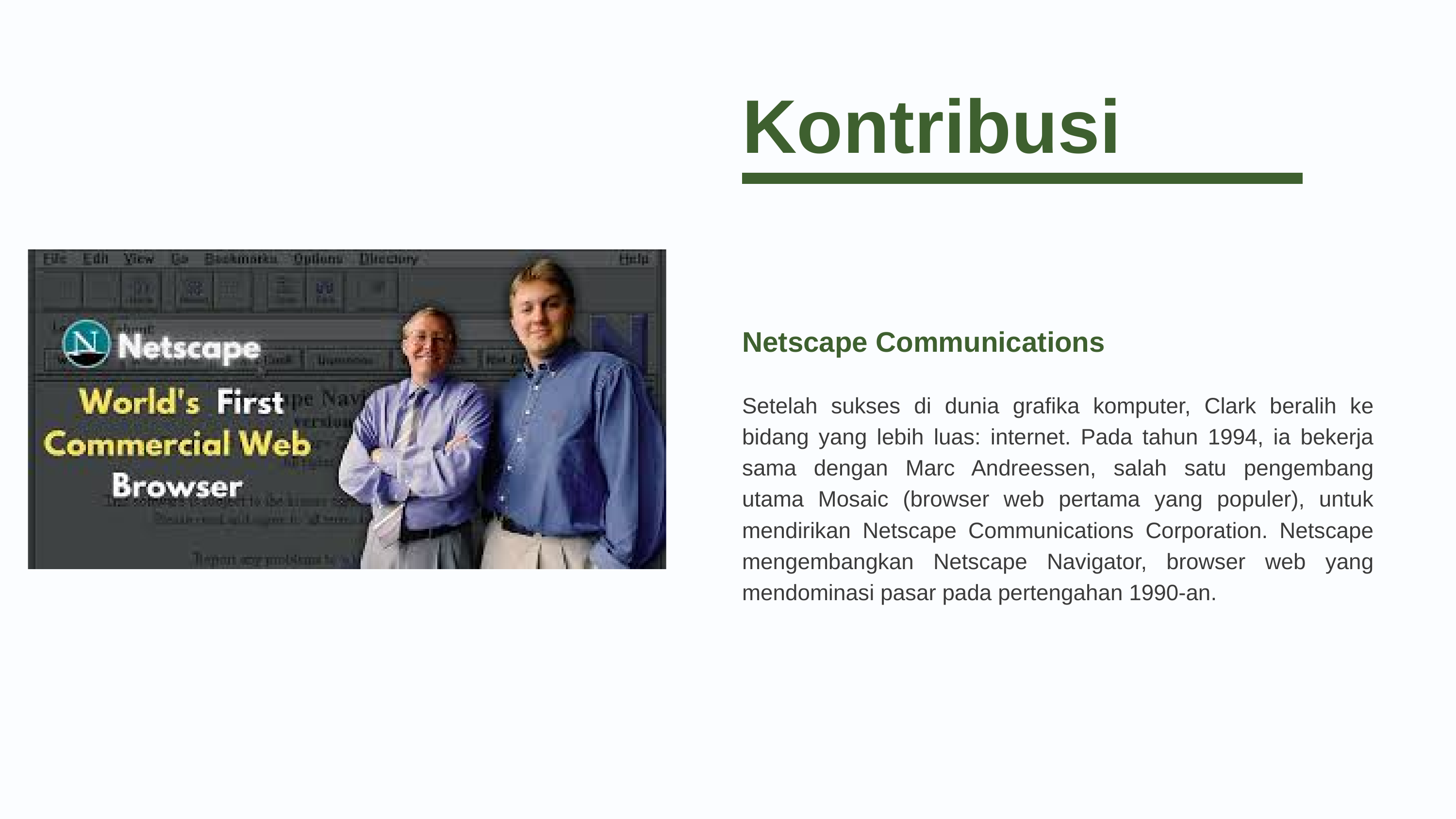

Kontribusi

Netscape Communications
Setelah sukses di dunia grafika komputer, Clark beralih ke bidang yang lebih luas: internet. Pada tahun 1994, ia bekerja sama dengan Marc Andreessen, salah satu pengembang utama Mosaic (browser web pertama yang populer), untuk mendirikan Netscape Communications Corporation. Netscape mengembangkan Netscape Navigator, browser web yang mendominasi pasar pada pertengahan 1990-an.